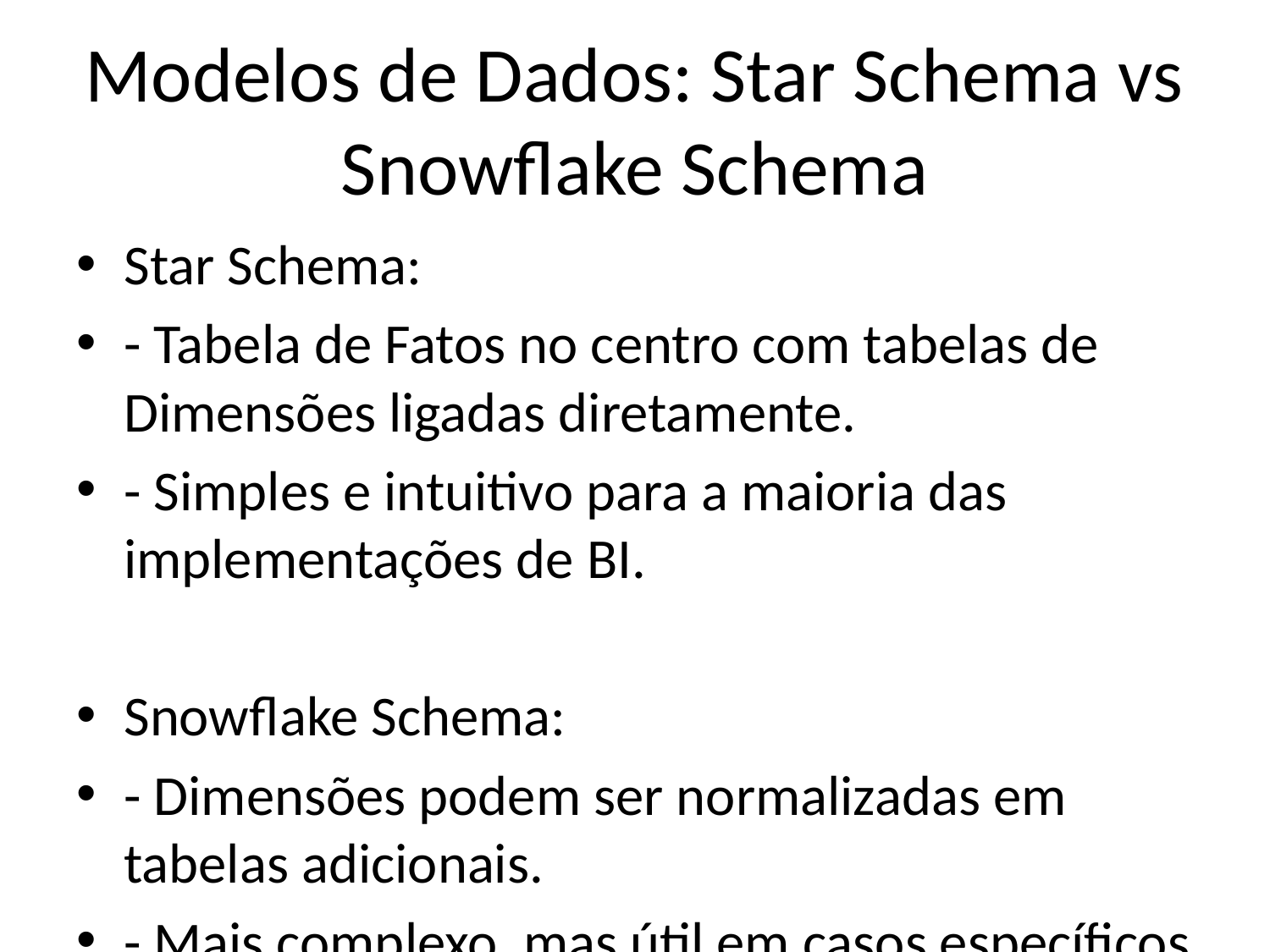

# Modelos de Dados: Star Schema vs Snowflake Schema
Star Schema:
- Tabela de Fatos no centro com tabelas de Dimensões ligadas diretamente.
- Simples e intuitivo para a maioria das implementações de BI.

Snowflake Schema:
- Dimensões podem ser normalizadas em tabelas adicionais.
- Mais complexo, mas útil em casos específicos de desempenho.